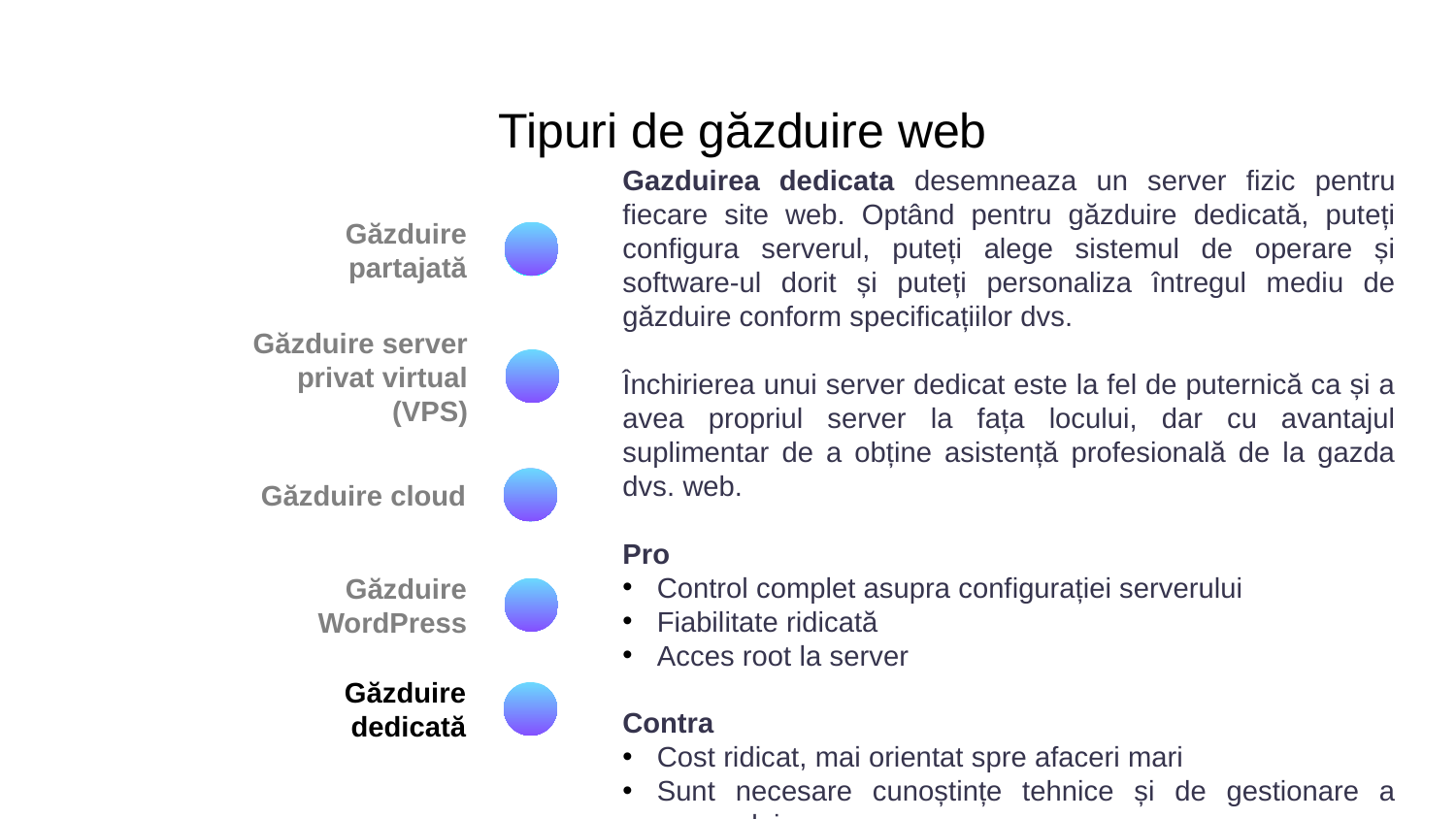

# Tipuri de găzduire web
Gazduirea dedicata desemneaza un server fizic pentru fiecare site web. Optând pentru găzduire dedicată, puteți configura serverul, puteți alege sistemul de operare și software-ul dorit și puteți personaliza întregul mediu de găzduire conform specificațiilor dvs.

Închirierea unui server dedicat este la fel de puternică ca și a avea propriul server la fața locului, dar cu avantajul suplimentar de a obține asistență profesională de la gazda dvs. web.

Pro
Control complet asupra configurației serverului
Fiabilitate ridicată
Acces root la server

Contra
Cost ridicat, mai orientat spre afaceri mari
Sunt necesare cunoștințe tehnice și de gestionare a serverului
Găzduire partajată

Găzduire server
 privat virtual (VPS)

Găzduire cloud

Găzduire WordPress

Găzduire dedicată